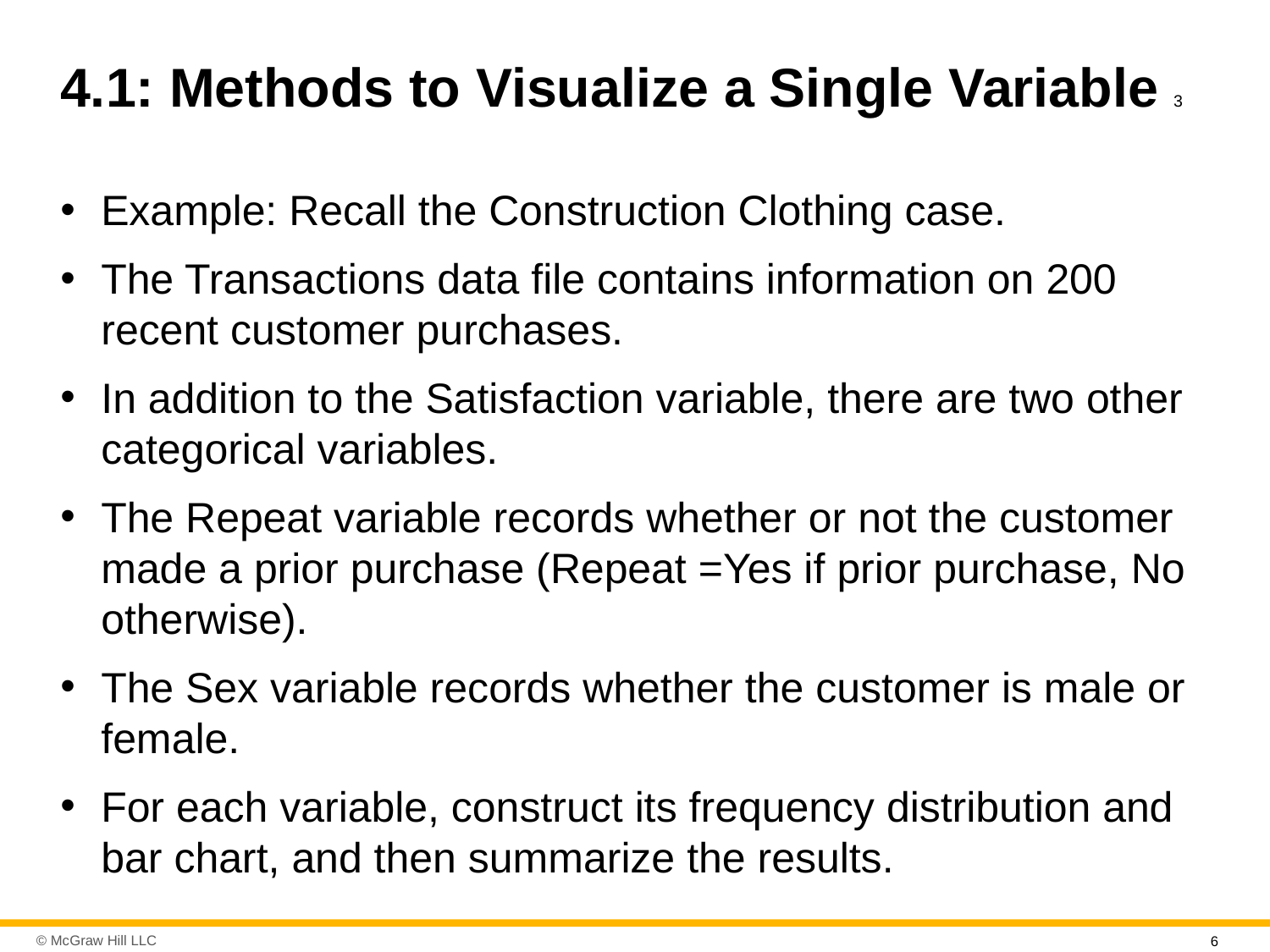

# 4.1: Methods to Visualize a Single Variable 3
Example: Recall the Construction Clothing case.
The Transactions data file contains information on 200 recent customer purchases.
In addition to the Satisfaction variable, there are two other categorical variables.
The Repeat variable records whether or not the customer made a prior purchase (Repeat =Yes if prior purchase, No otherwise).
The Sex variable records whether the customer is male or female.
For each variable, construct its frequency distribution and bar chart, and then summarize the results.
6